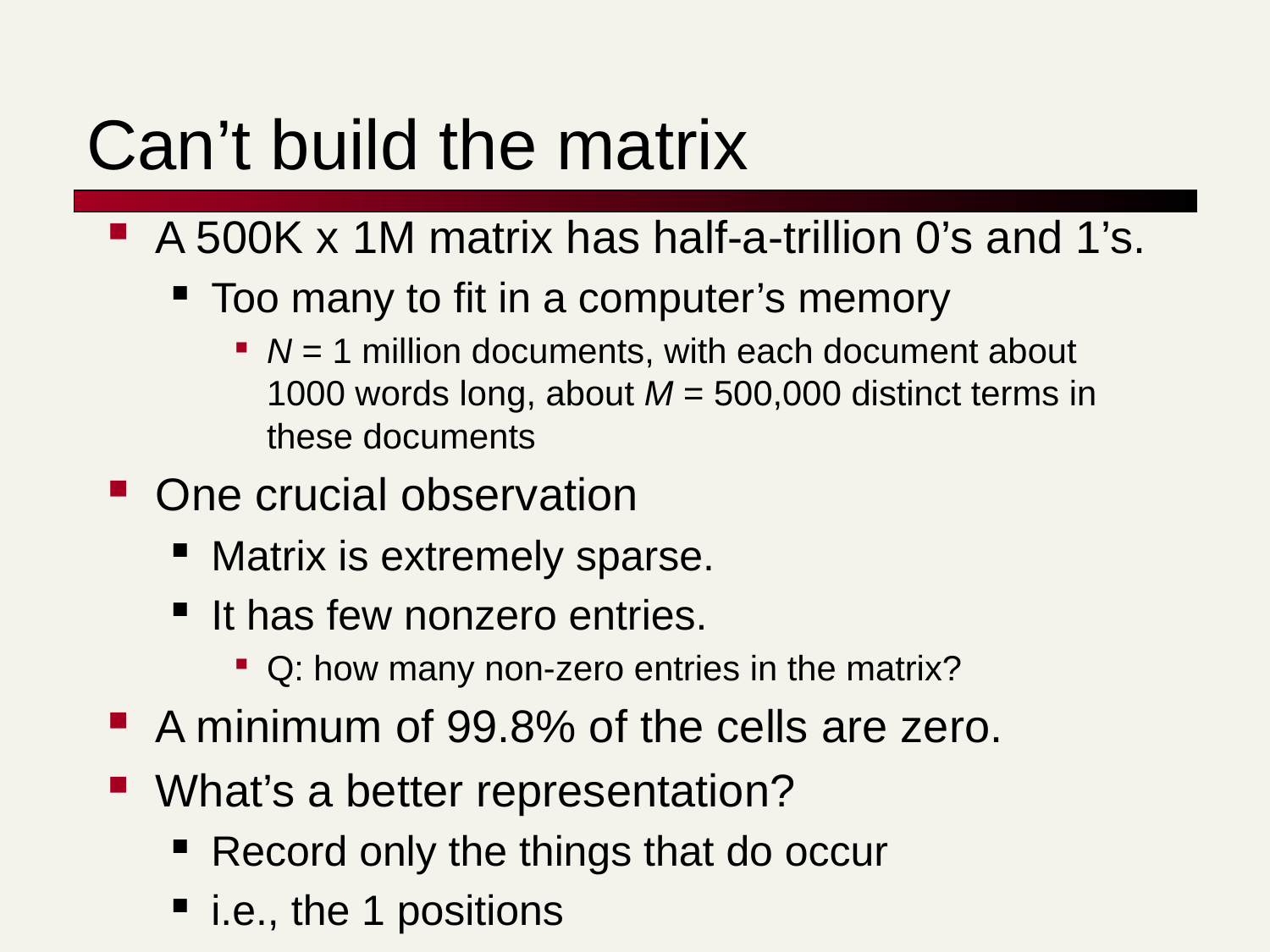

# Can’t build the matrix
A 500K x 1M matrix has half-a-trillion 0’s and 1’s.
Too many to fit in a computer’s memory
N = 1 million documents, with each document about 1000 words long, about M = 500,000 distinct terms in these documents
One crucial observation
Matrix is extremely sparse.
It has few nonzero entries.
Q: how many non-zero entries in the matrix?
A minimum of 99.8% of the cells are zero.
What’s a better representation?
Record only the things that do occur
i.e., the 1 positions